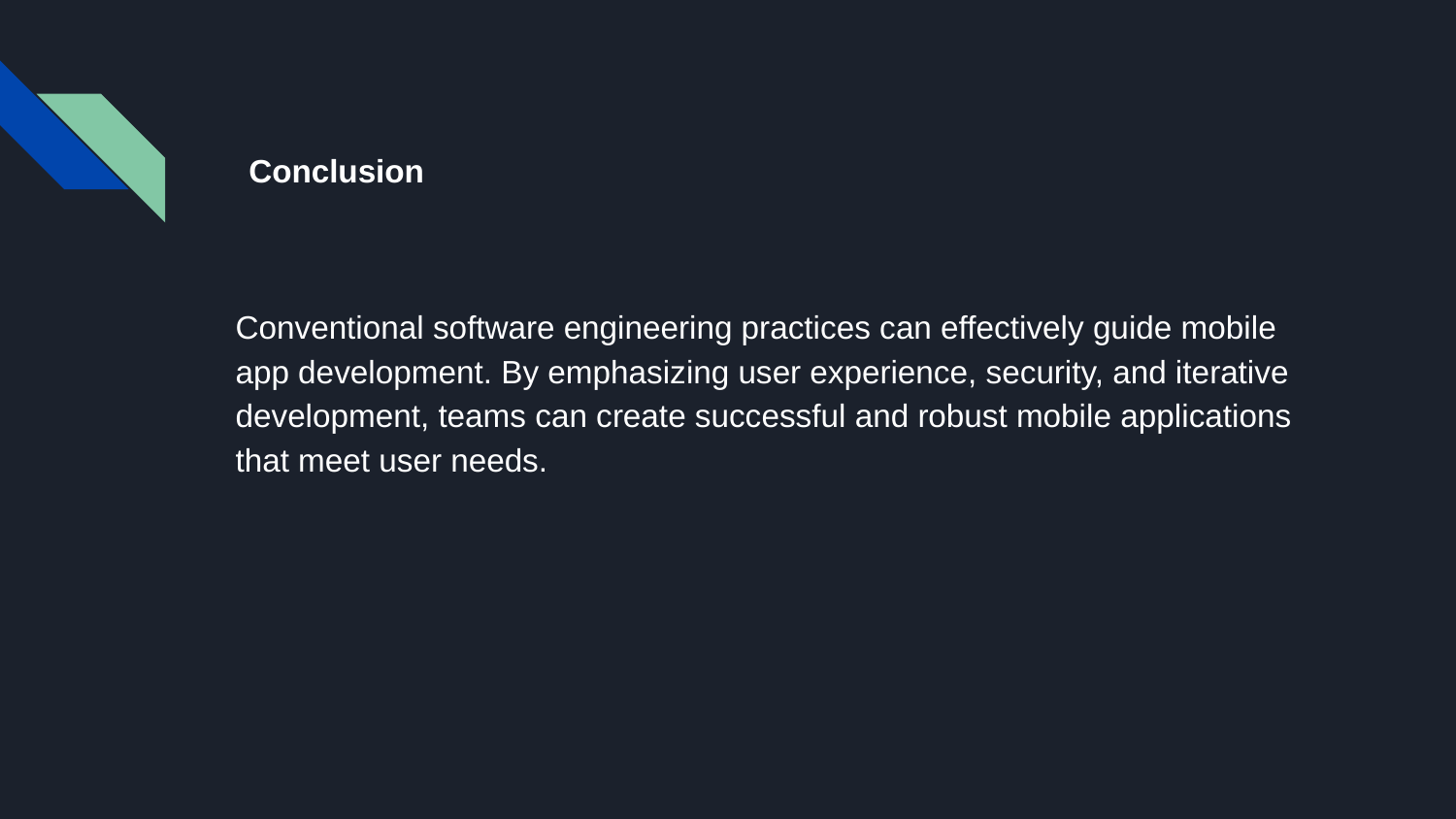

# Conclusion

Conventional software engineering practices can effectively guide mobile app development. By emphasizing user experience, security, and iterative development, teams can create successful and robust mobile applications that meet user needs.